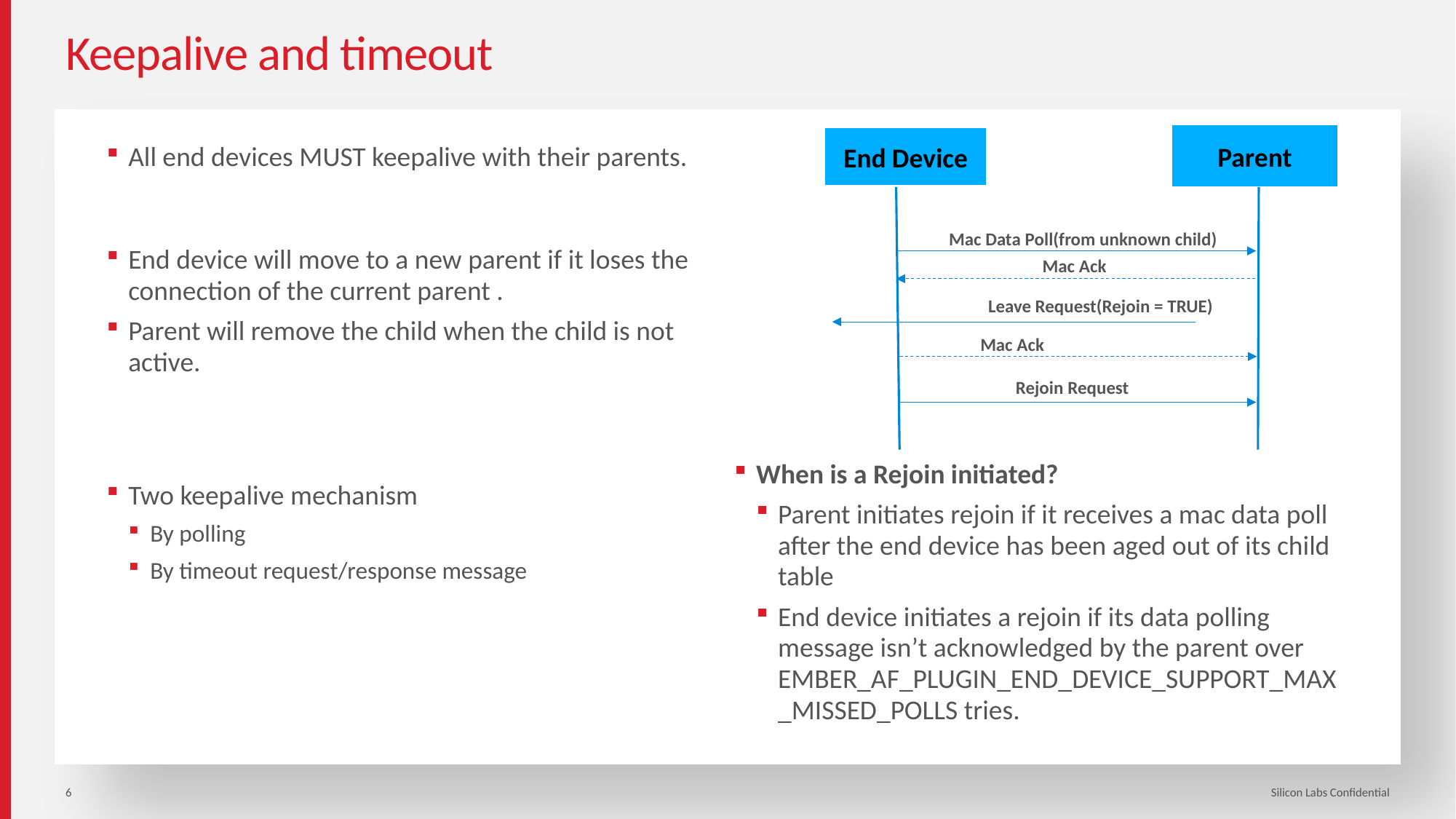

# Keepalive and timeout
Parent
End Device
Mac Data Poll(from unknown child)
Mac Ack
Leave Request(Rejoin = TRUE)
       Rejoin Request
Mac Ack
All end devices MUST keepalive with their parents.

End device will move to a new parent if it loses the connection of the current parent .
Parent will remove the child when the child is not active.

When is a Rejoin initiated?
Parent initiates rejoin if it receives a mac data poll after the end device has been aged out of its child table
End device initiates a rejoin if its data polling message isn’t acknowledged by the parent over EMBER_AF_PLUGIN_END_DEVICE_SUPPORT_MAX_MISSED_POLLS tries.

Two keepalive mechanism
By polling
By timeout request/response message
6
Silicon Labs Confidential